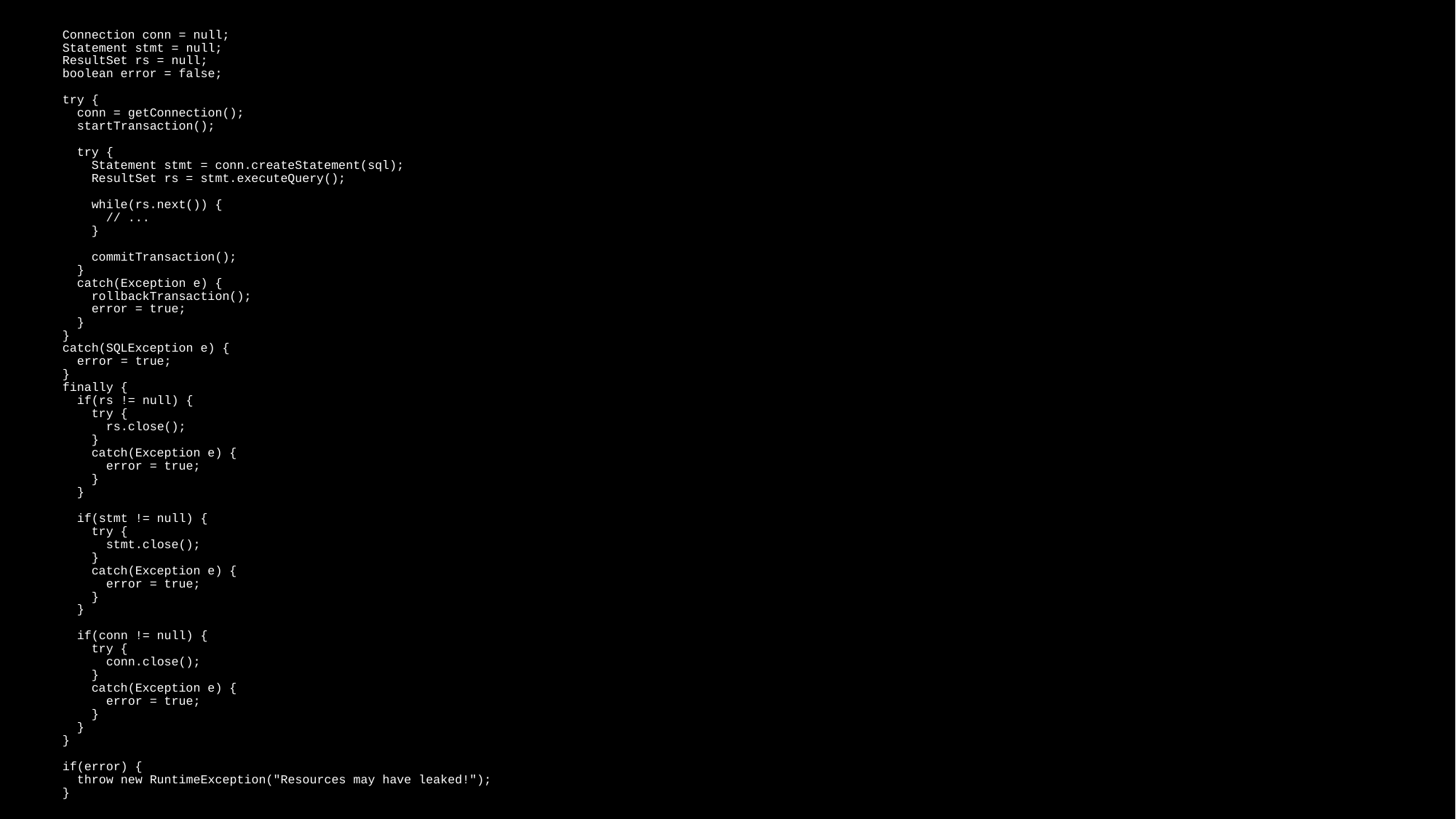

Connection conn = null;
Statement stmt = null;
ResultSet rs = null;
boolean error = false;

try {
  conn = getConnection();
  startTransaction();

  try {
    Statement stmt = conn.createStatement(sql);
    ResultSet rs = stmt.executeQuery();

    while(rs.next()) {
      // ...
    }

    commitTransaction();
  }
  catch(Exception e) {
    rollbackTransaction();
    error = true;
  }
}
catch(SQLException e) {
  error = true;
}
finally {
  if(rs != null) {
    try {
      rs.close();
    }
    catch(Exception e) {
      error = true;
    }
  }

  if(stmt != null) {
    try {
      stmt.close();
    }
    catch(Exception e) {
      error = true;
    }
  }

  if(conn != null) {
    try {
      conn.close();
    }
    catch(Exception e) {
      error = true;
    }
  }
}

if(error) {
  throw new RuntimeException("Resources may have leaked!");
}